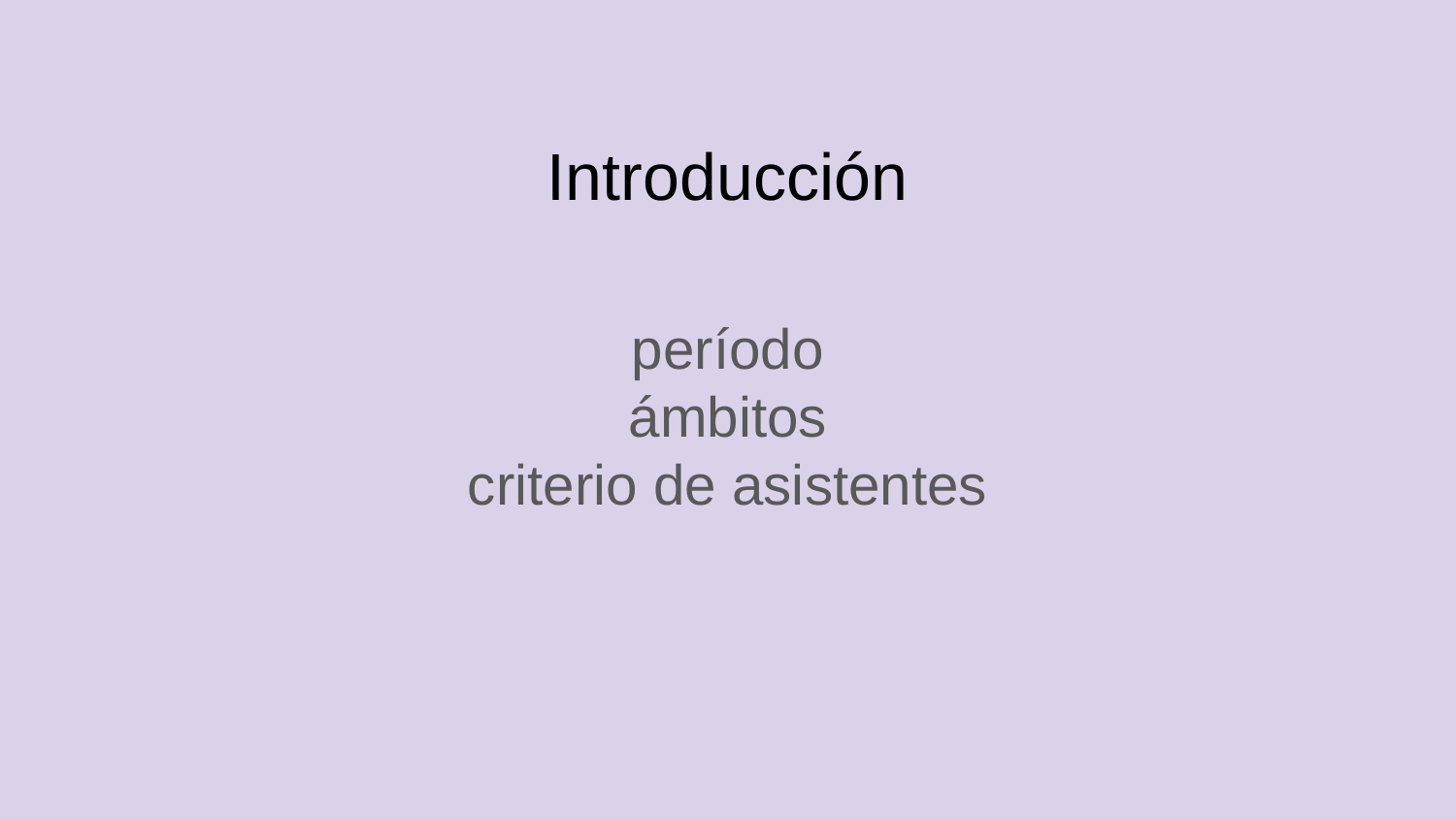

# Introducción
período
ámbitos
criterio de asistentes